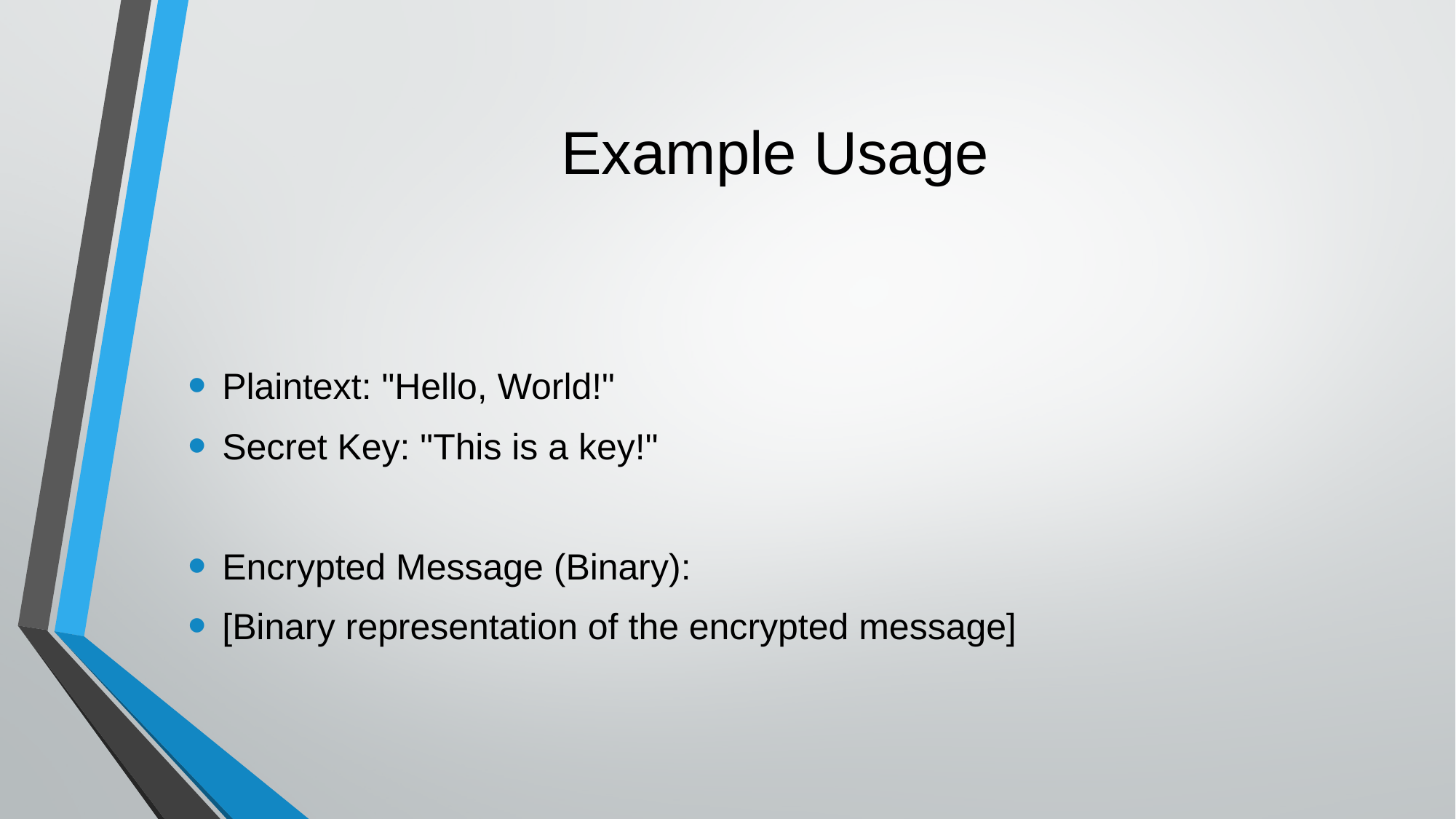

# Example Usage
Plaintext: "Hello, World!"
Secret Key: "This is a key!"

Encrypted Message (Binary):
[Binary representation of the encrypted message]